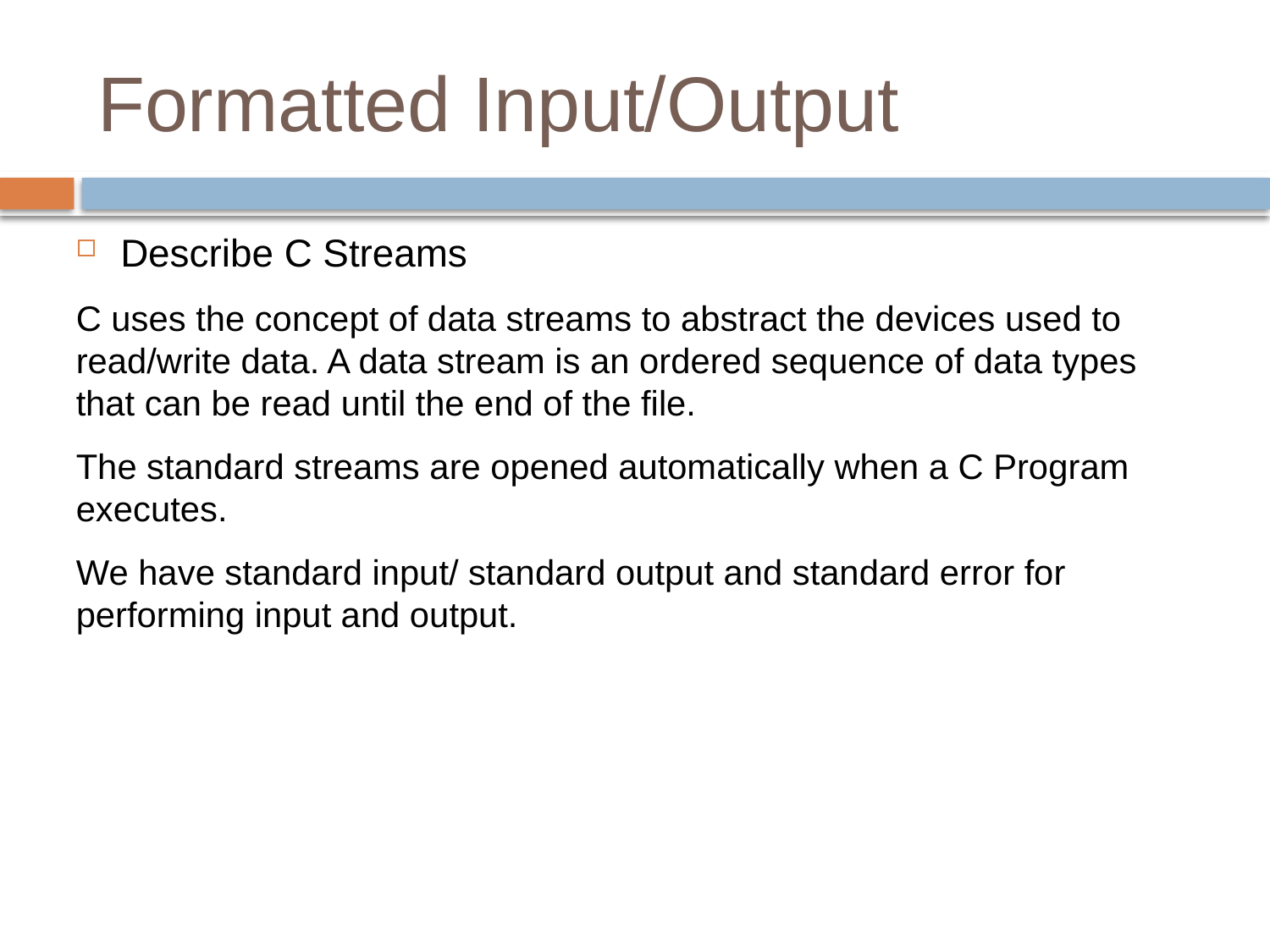

# Formatted Input/Output
Describe C Streams
C uses the concept of data streams to abstract the devices used to read/write data. A data stream is an ordered sequence of data types that can be read until the end of the file.
The standard streams are opened automatically when a C Program executes.
We have standard input/ standard output and standard error for performing input and output.